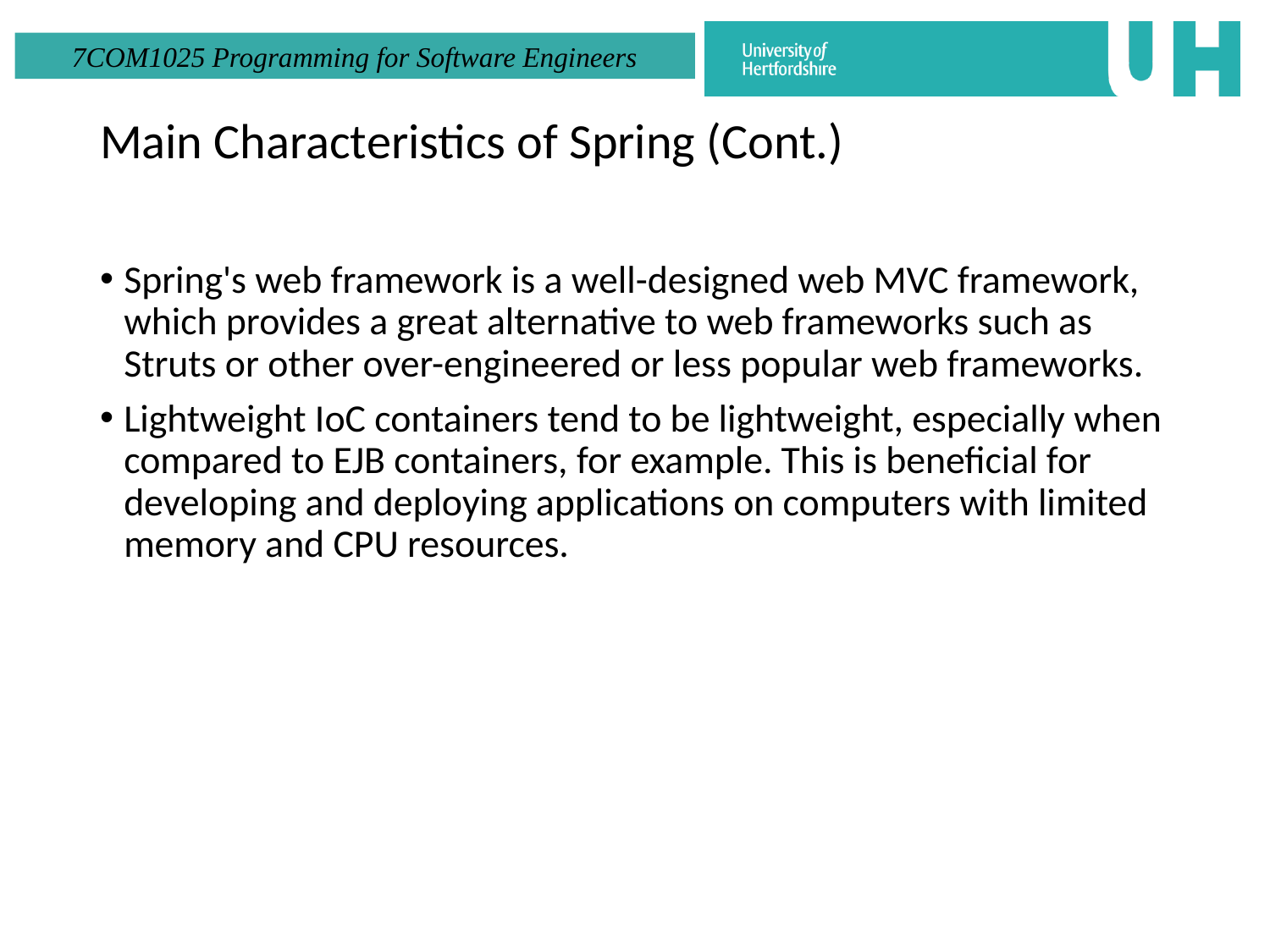

# Main Characteristics of Spring (Cont.)
Spring's web framework is a well-designed web MVC framework, which provides a great alternative to web frameworks such as Struts or other over-engineered or less popular web frameworks.
Lightweight IoC containers tend to be lightweight, especially when compared to EJB containers, for example. This is beneficial for developing and deploying applications on computers with limited memory and CPU resources.